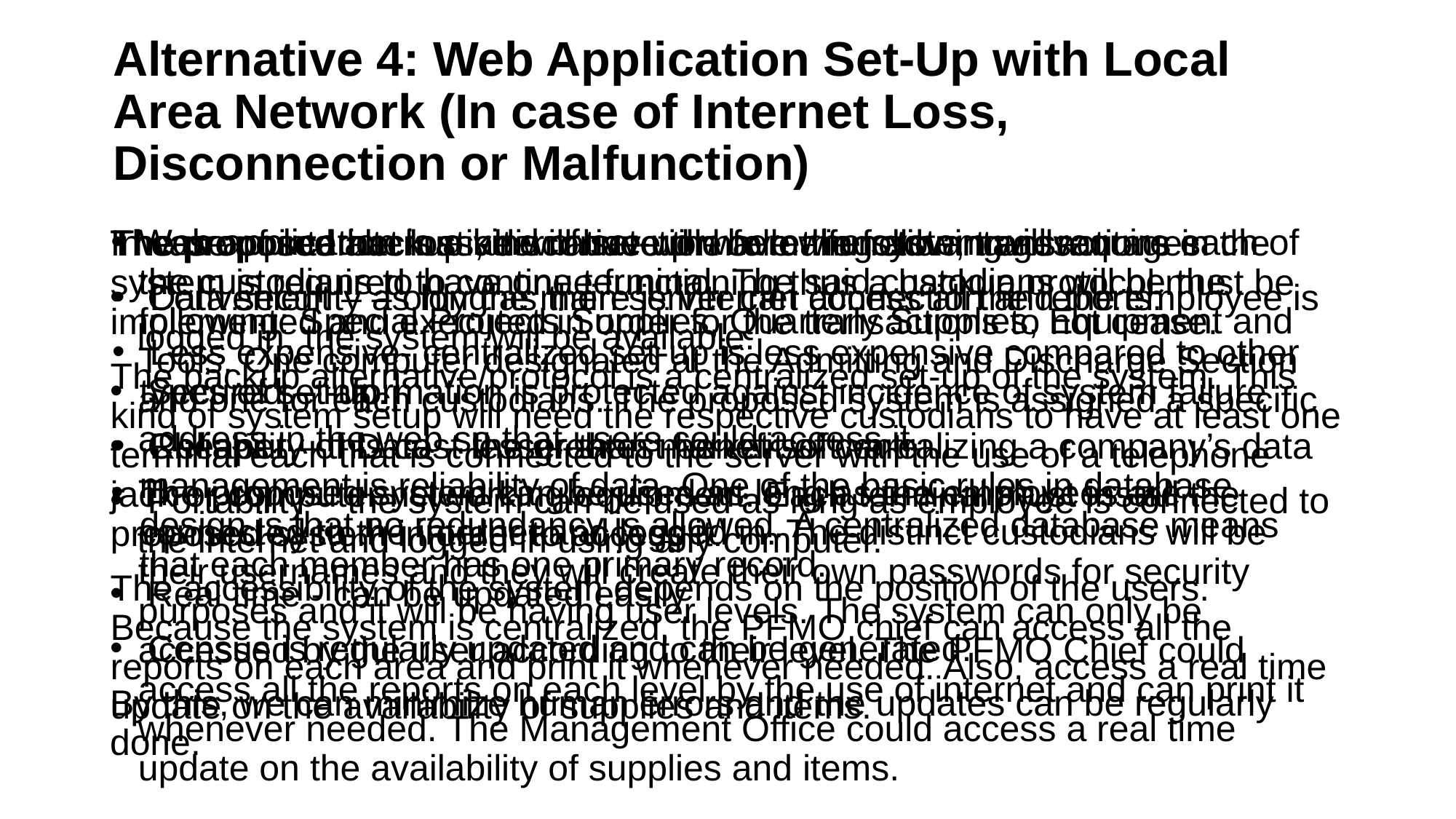

# Alternative 4: Web Application Set-Up with Local Area Network (In case of Internet Loss, Disconnection or Malfunction)
Web application is a kind of set-up where the system will require each of the custodians to have one terminal. The said custodians will be the following: Special Projects Supplies, Quarterly Supplies, Equipment and Tools. One computer designated at the Admitting and Discharge Section and one for each custodians. The proposed system is assigned a specific address in the web so that users could access it.
The proposed system can be used as long as the employees are connected to the internet and logged in. The distinct custodians will be their usernames and they will create their own passwords for security purposes and it will be having user levels. The system can only be accessed by the user according to their level. The PFMO Chief could access all the reports on each level by the use of internet and can print it whenever needed. The Management Office could access a real time update on the availability of supplies and items.
The proposed alternative will have the following advantages:
 Convenient – as long as there is internet connection and the employee is logged in, the system will be available.
 Secured – information is protected against incidence of system failure
 Cheaper – this cost lesser than market software
 Portability – the system can be used as long as employee is connected to the internet and logged in using any computer.
 Real time - can be updated easily
 Census is regularly updated and can be generated.
By this, we can minimize human errors and the updates can be regularly done.
In case of internet loss, disconnection or malfunction, transactions in the system is required to continue functioning thus a backup protocol must be implemented and executed in order for the transactions to not cease.
The backup alternative/protocol is a centralized set-up of the system. This kind of system setup will need the respective custodians to have at least one terminal each that is connected to the server with the use of a telephone jack or computer networking equipment. Each terminal must install the proposed system in order to access it.
The accessibility of the system depends on the position of the users. Because the system is centralized, the PFMO chief can access all the reports on each area and print it whenever needed. Also, access a real time update on the availability of supplies and items.

The proposed backup alternative will have the following advantages:
 Data security – only the main server can access all the reports.
 Less expensive- centralized set-up is less expensive compared to other types of set-up.
 Reliability of Data – the greatest benefit of centralizing a company’s data management is reliability of data. One of the basic rules in database design is that no redundancy is allowed. A centralized database means that each member has one primary record.